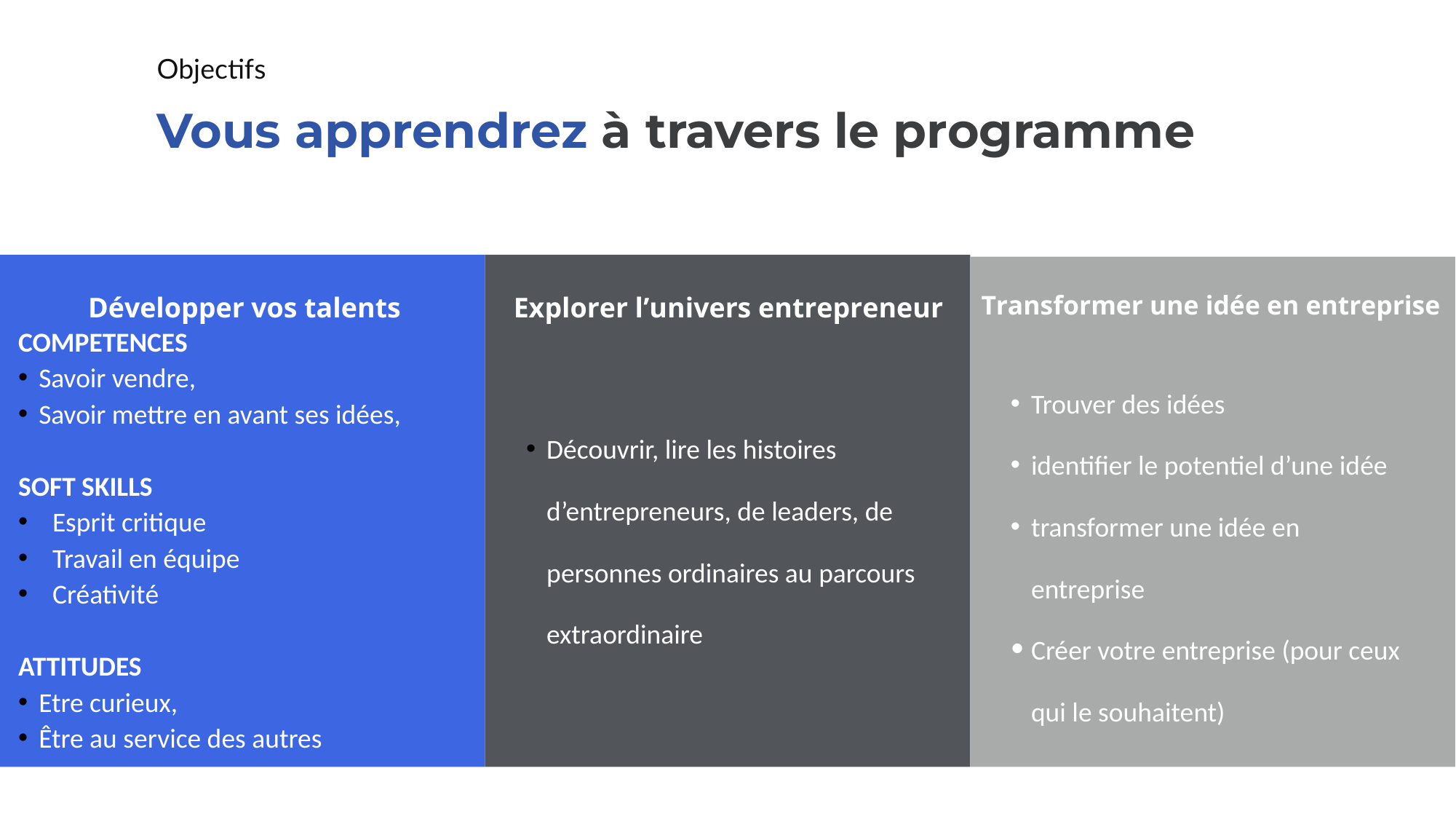

Objectifs
Vous apprendrez à travers le programme

Développer vos talents
Explorer l’univers entrepreneur
Transformer une idée en entreprise
COMPETENCES
Savoir vendre,
Savoir mettre en avant ses idées,

SOFT SKILLS
Esprit critique
Travail en équipe
Créativité

ATTITUDES
Etre curieux,
Être au service des autres

Trouver des idées
identifier le potentiel d’une idée
transformer une idée en entreprise
Créer votre entreprise (pour ceux qui le souhaitent)
Découvrir, lire les histoires d’entrepreneurs, de leaders, de personnes ordinaires au parcours extraordinaire